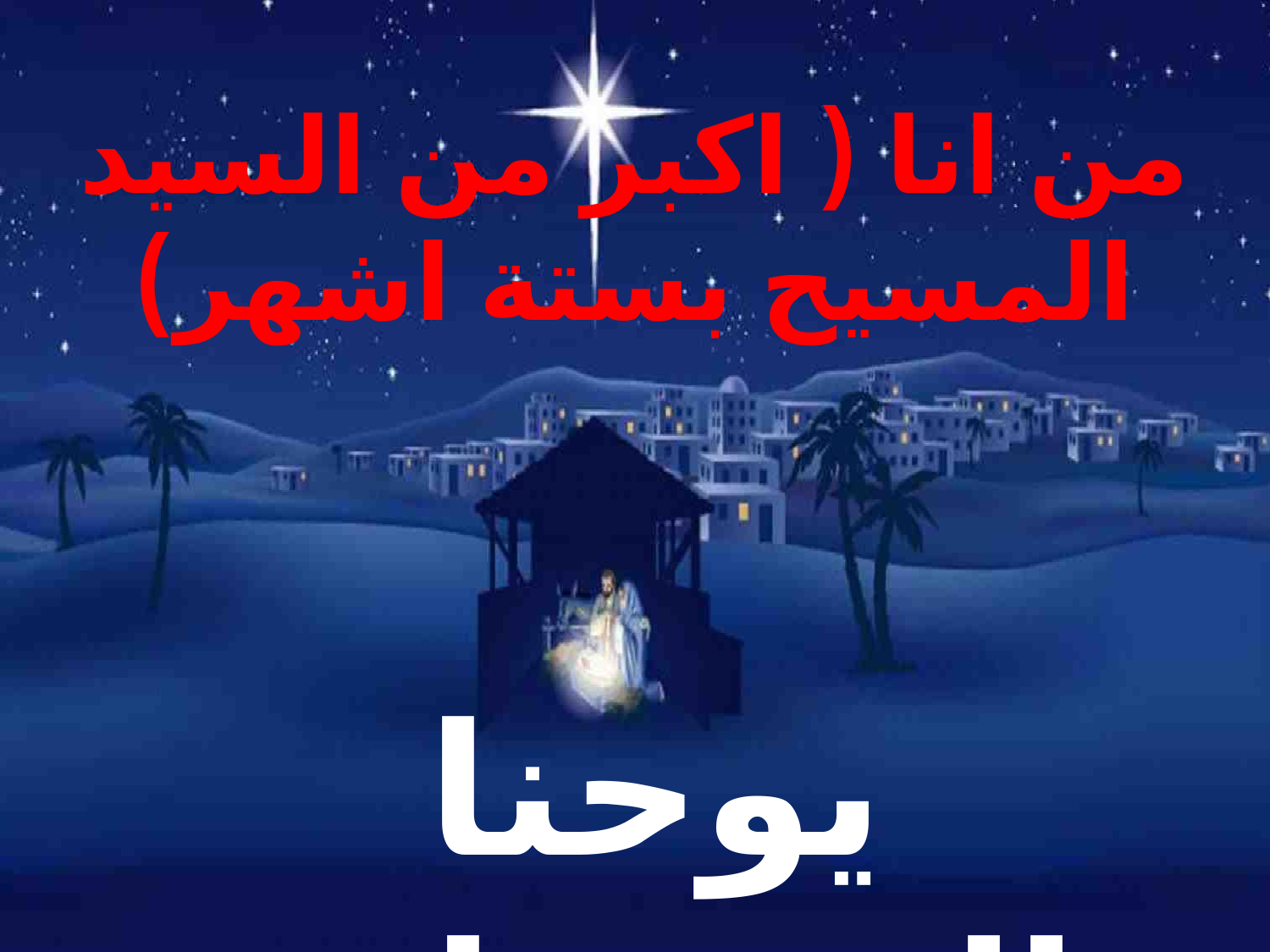

# من انا ( اكبر من السيد المسيح بستة اشهر)
يوحنا المعمدان